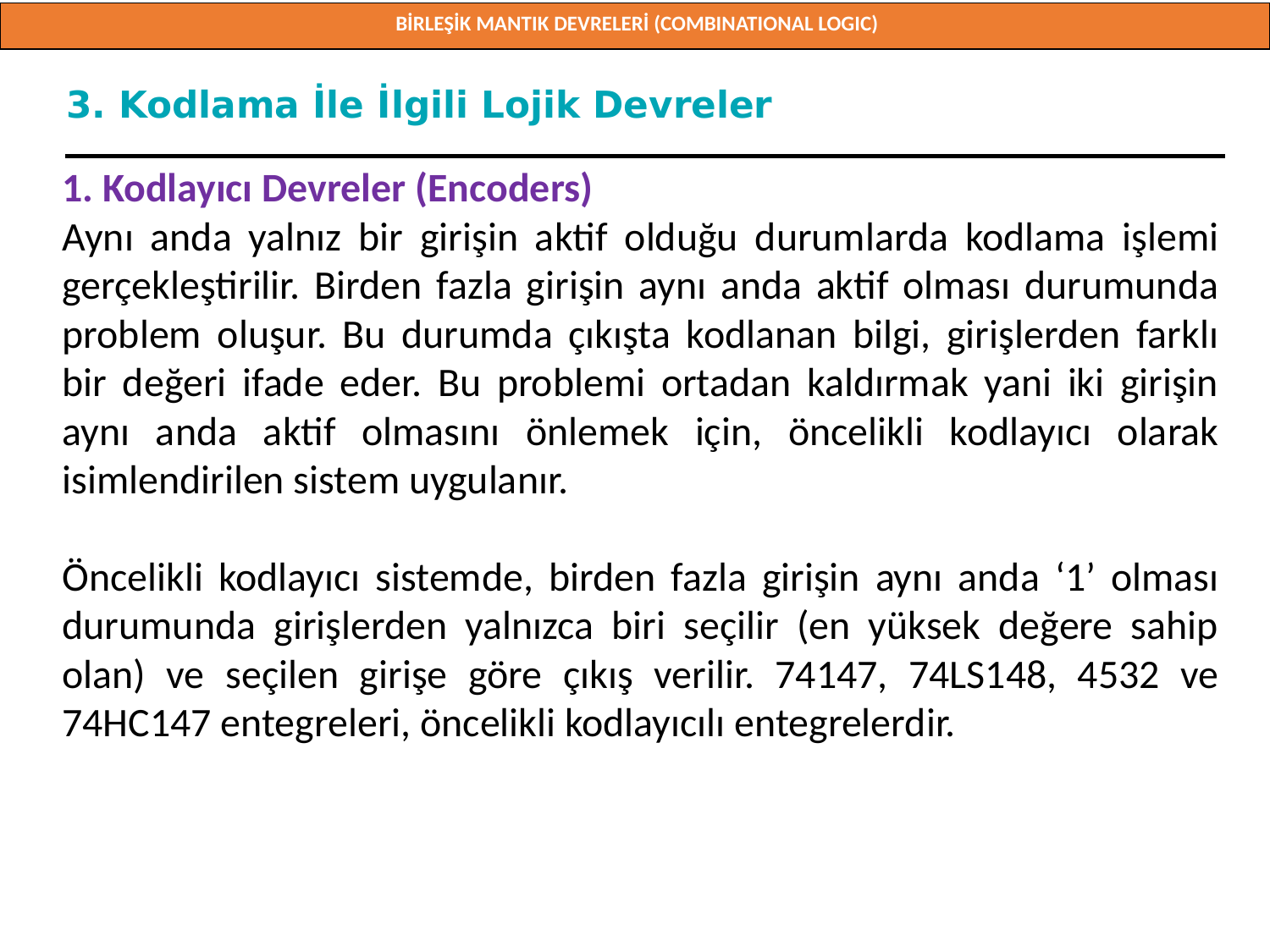

BİRLEŞİK MANTIK DEVRELERİ (COMBINATIONAL LOGIC)

Doç. Dr. Orhan ER
3. Kodlama İle İlgili Lojik Devreler
1. Kodlayıcı Devreler (Encoders)
Aynı anda yalnız bir girişin aktif olduğu durumlarda kodlama işlemi gerçekleştirilir. Birden fazla girişin aynı anda aktif olması durumunda problem oluşur. Bu durumda çıkışta kodlanan bilgi, girişlerden farklı bir değeri ifade eder. Bu problemi ortadan kaldırmak yani iki girişin aynı anda aktif olmasını önlemek için, öncelikli kodlayıcı olarak isimlendirilen sistem uygulanır.

Öncelikli kodlayıcı sistemde, birden fazla girişin aynı anda ‘1’ olması durumunda girişlerden yalnızca biri seçilir (en yüksek değere sahip olan) ve seçilen girişe göre çıkış verilir. 74147, 74LS148, 4532 ve 74HC147 entegreleri, öncelikli kodlayıcılı entegrelerdir.

Doç. Dr. Orhan ER